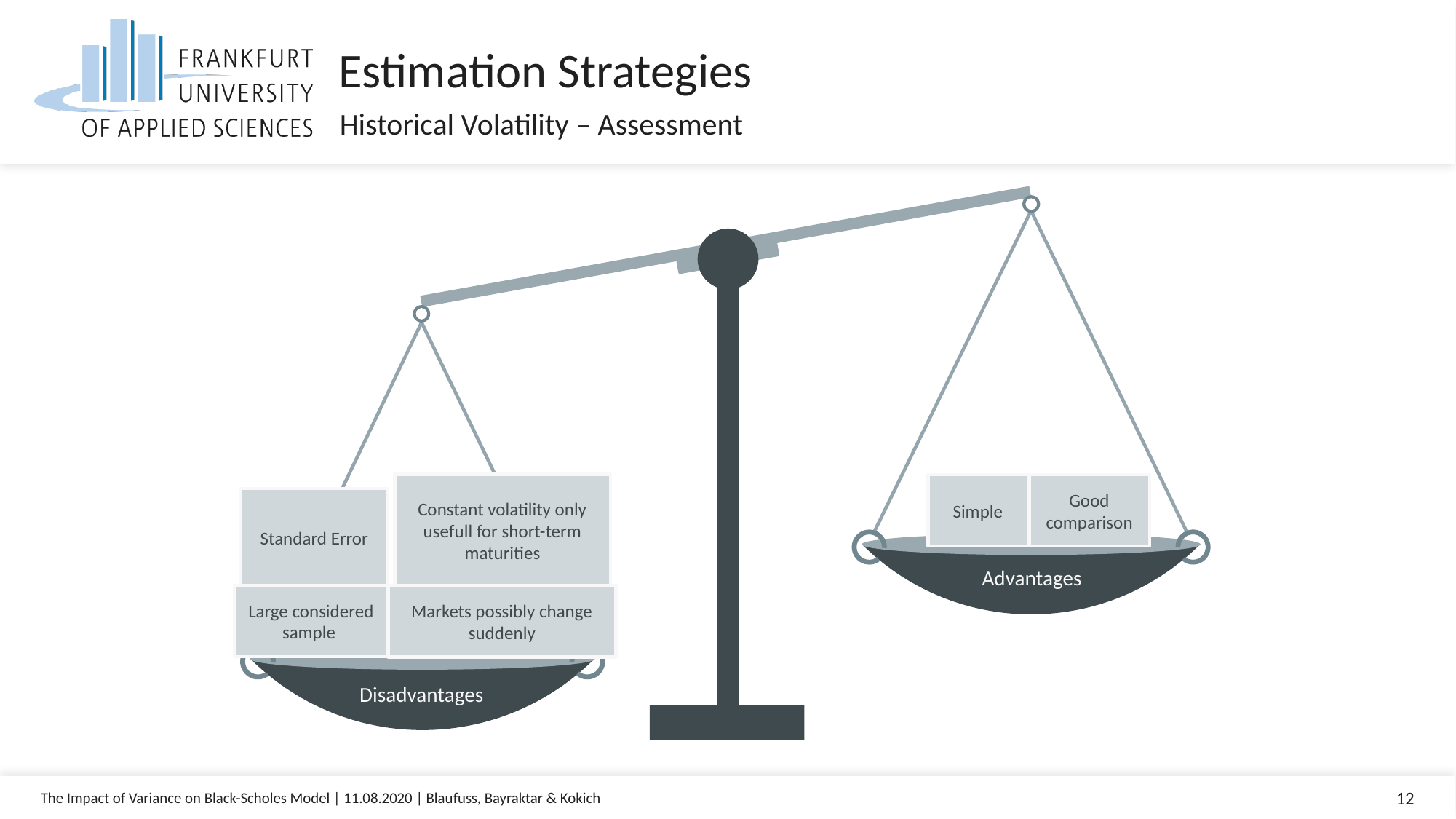

Estimation Strategies
Historical Volatility – Assessment

Good comparison
Simple
Constant volatility only usefull for short-term maturities
Standard Error
Advantages
Large considered sample
Markets possibly change suddenly
Disadvantages